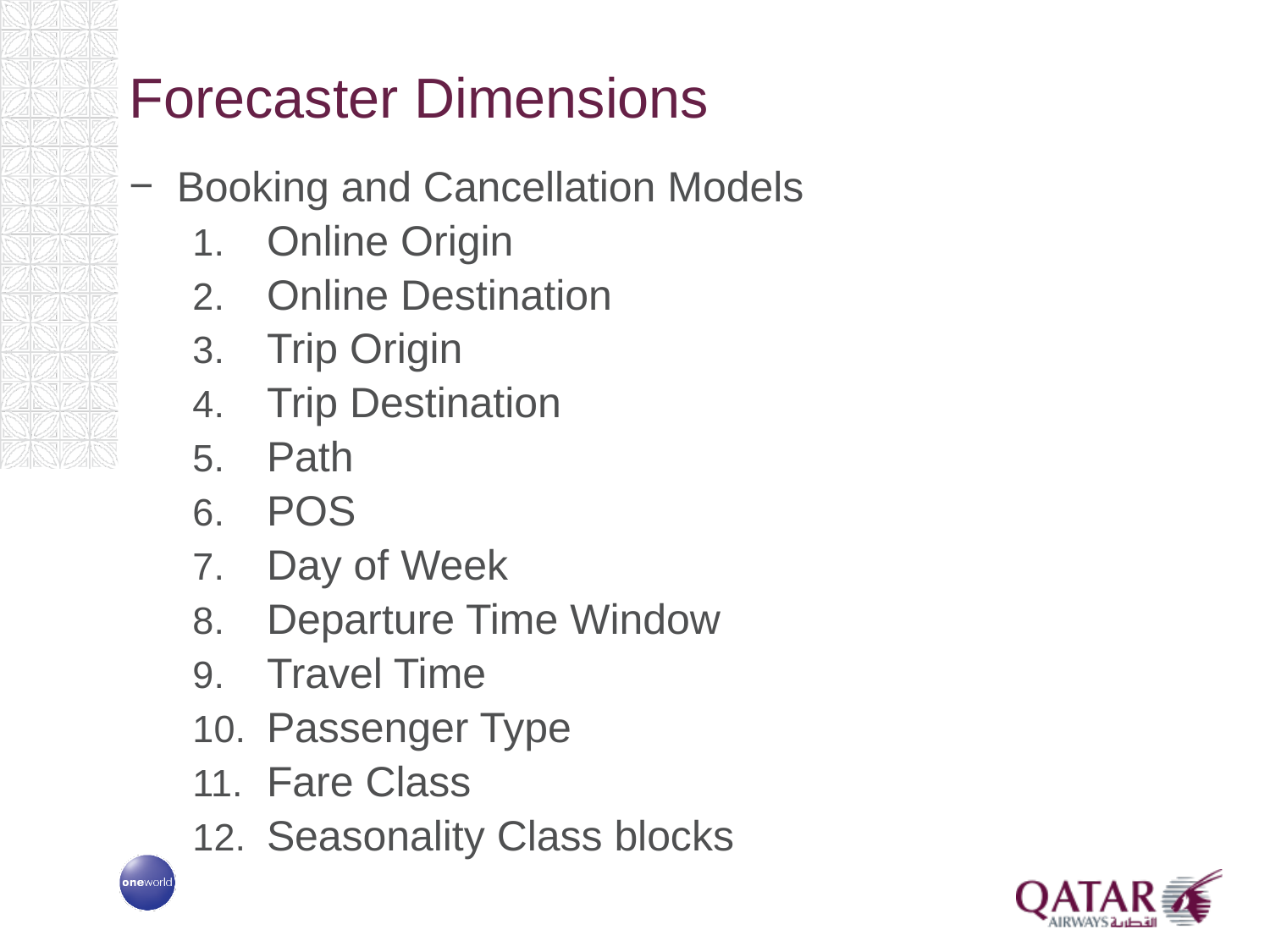

# Forecaster Dimensions
Booking and Cancellation Models
Online Origin
Online Destination
Trip Origin
Trip Destination
Path
POS
Day of Week
Departure Time Window
Travel Time
Passenger Type
Fare Class
Seasonality Class blocks